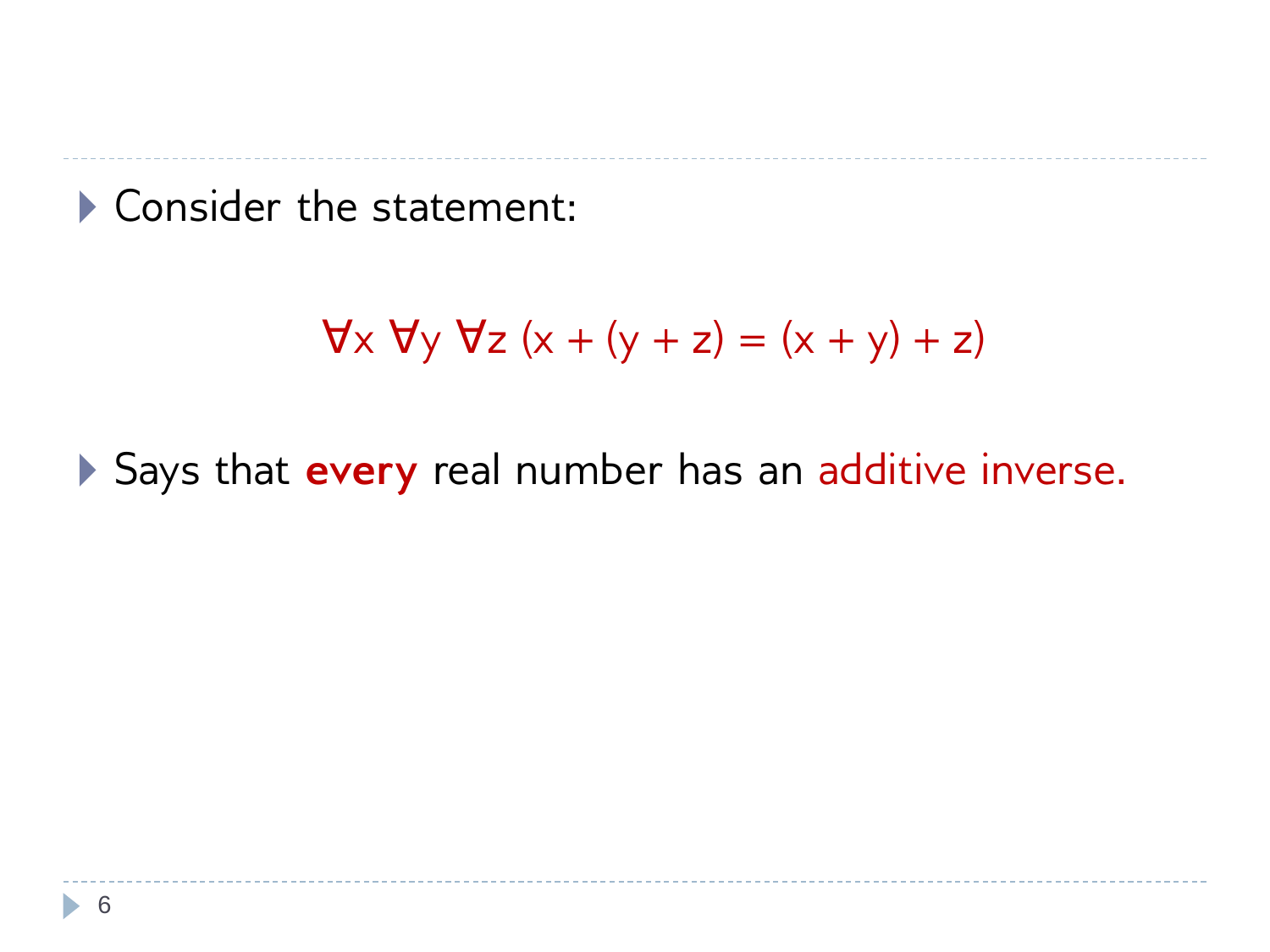

#
Consider the statement:

	∀x ∀y ∀z (x + (y + z) = (x + y) + z)

Says that every real number has an additive inverse.

6